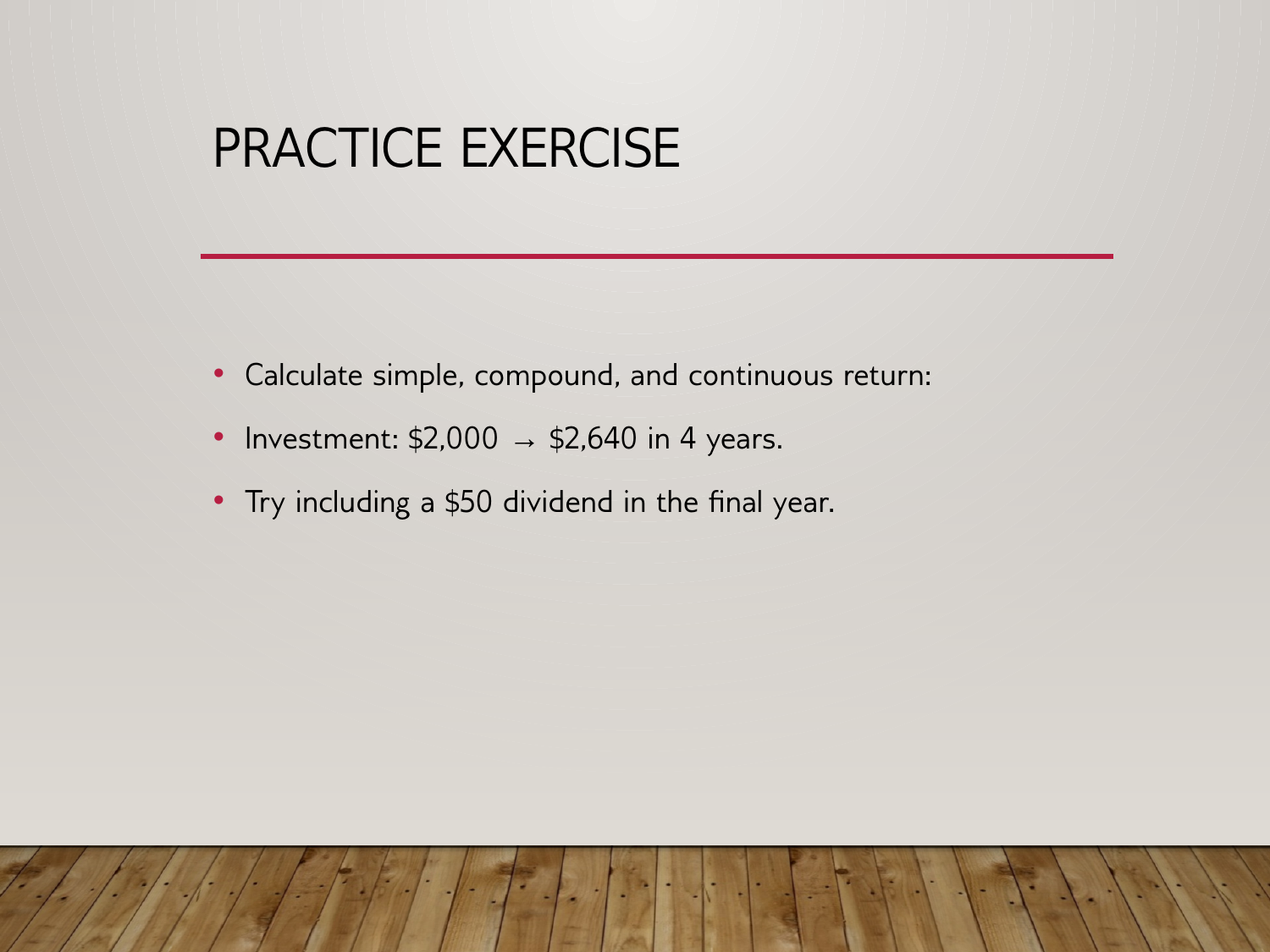

# Practice Exercise

Calculate simple, compound, and continuous return:
Investment: $2,000 → $2,640 in 4 years.
Try including a $50 dividend in the final year.